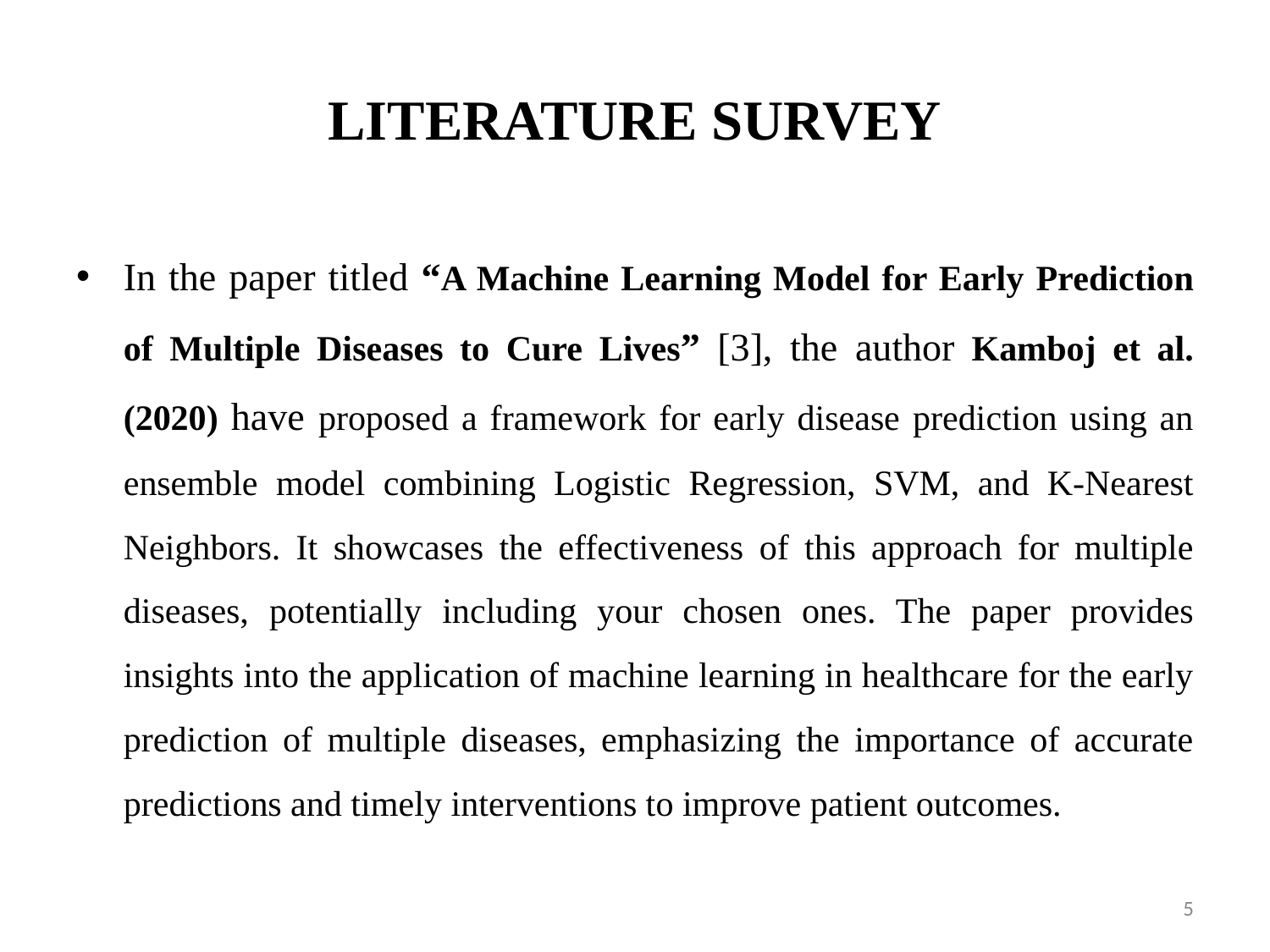

# LITERATURE SURVEY
In the paper titled “A Machine Learning Model for Early Prediction of Multiple Diseases to Cure Lives” [3], the author Kamboj et al. (2020) have proposed a framework for early disease prediction using an ensemble model combining Logistic Regression, SVM, and K-Nearest Neighbors. It showcases the effectiveness of this approach for multiple diseases, potentially including your chosen ones. The paper provides insights into the application of machine learning in healthcare for the early prediction of multiple diseases, emphasizing the importance of accurate predictions and timely interventions to improve patient outcomes.

5